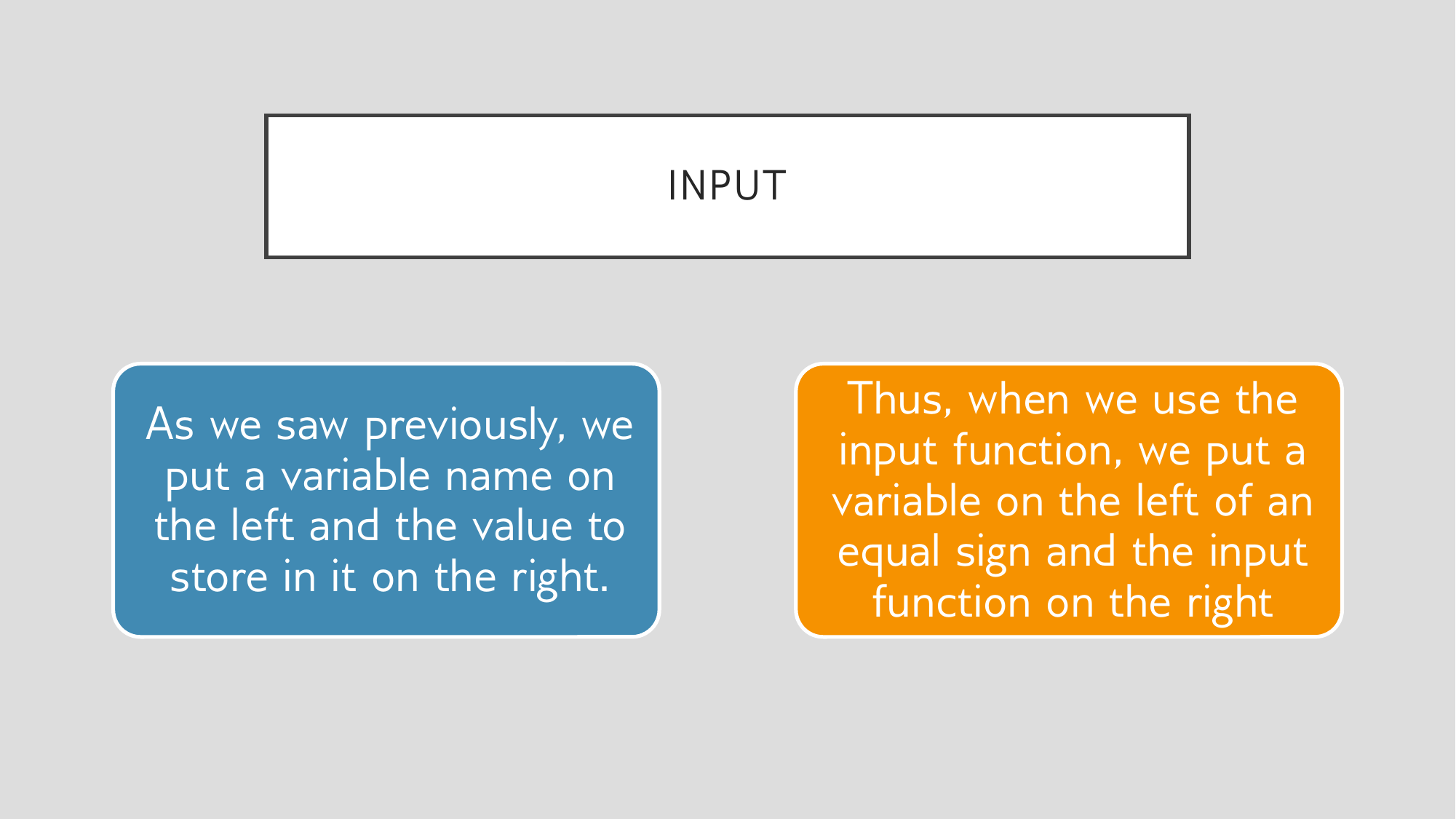

# Input
As we saw previously, we put a variable name on the left and the value to store in it on the right.
Thus, when we use the input function, we put a variable on the left of an equal sign and the input function on the right